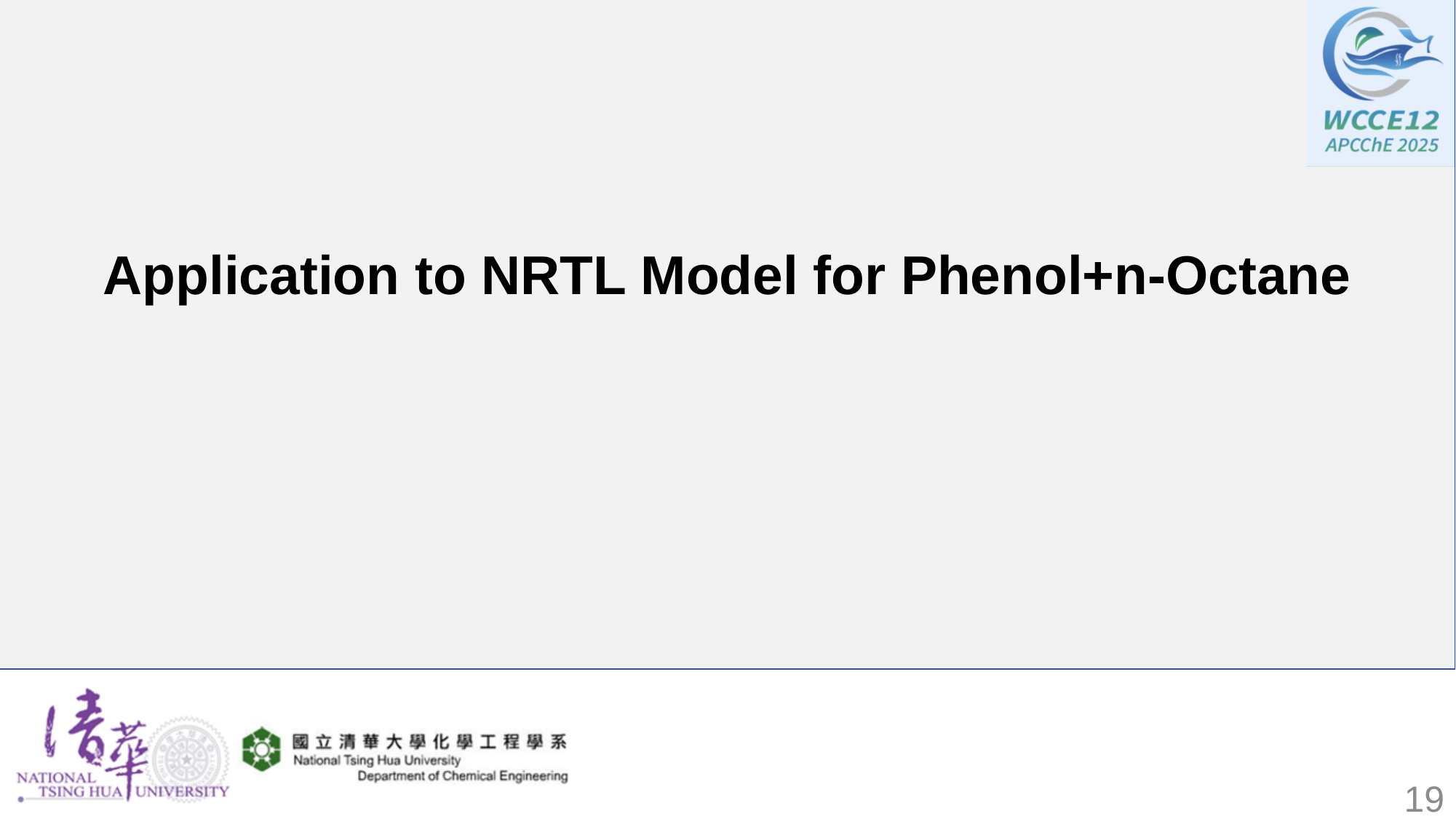

# Application to NRTL Model for Phenol+n-Octane

19